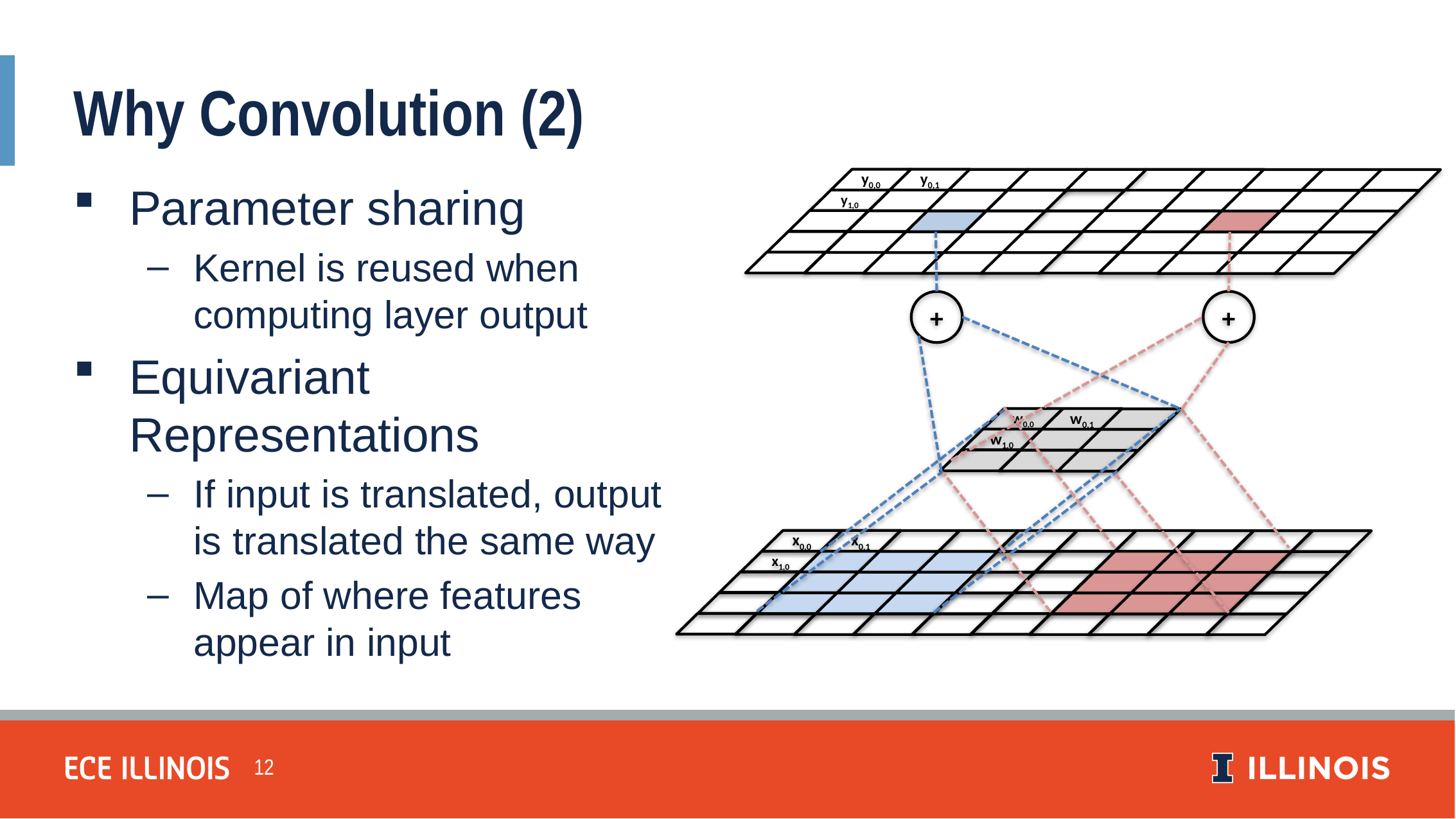

Why Convolution (2)
y0,0
y0,1

…
y1,0

Parameter sharing
Kernel is reused when computing layer output
Equivariant Representations
If input is translated, output is translated the same way
Map of where features appear in input
+
+
w0,0
w0,1

w1,0

x0,0
x0,1

…
x1,0